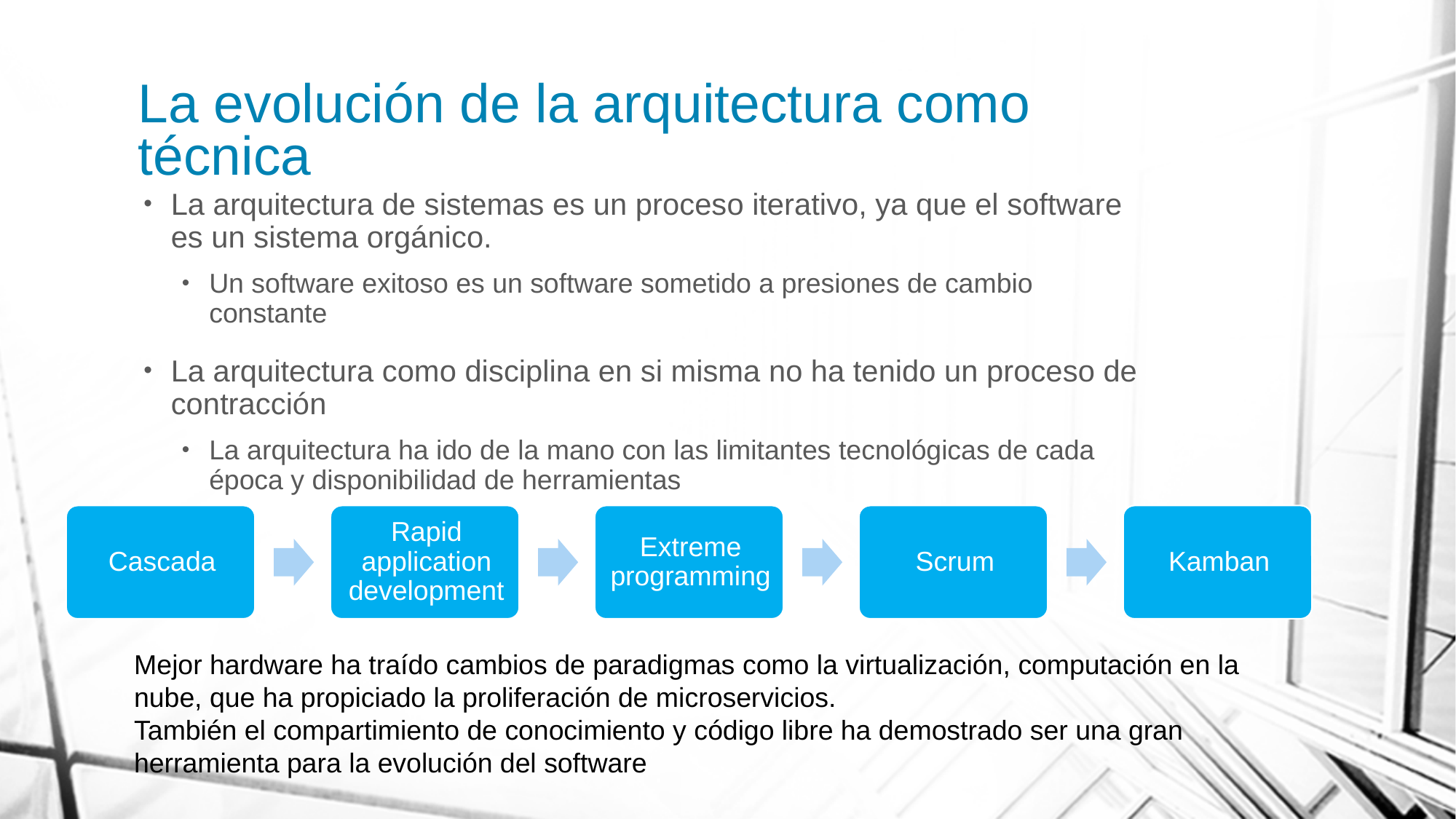

# La evolución de la arquitectura como técnica
La arquitectura de sistemas es un proceso iterativo, ya que el software es un sistema orgánico.
Un software exitoso es un software sometido a presiones de cambio constante
La arquitectura como disciplina en si misma no ha tenido un proceso de contracción
La arquitectura ha ido de la mano con las limitantes tecnológicas de cada época y disponibilidad de herramientas
Cascada

Rapid application development

Extreme programming

Scrum

Kamban
Mejor hardware ha traído cambios de paradigmas como la virtualización, computación en la nube, que ha propiciado la proliferación de microservicios.
También el compartimiento de conocimiento y código libre ha demostrado ser una gran herramienta para la evolución del software